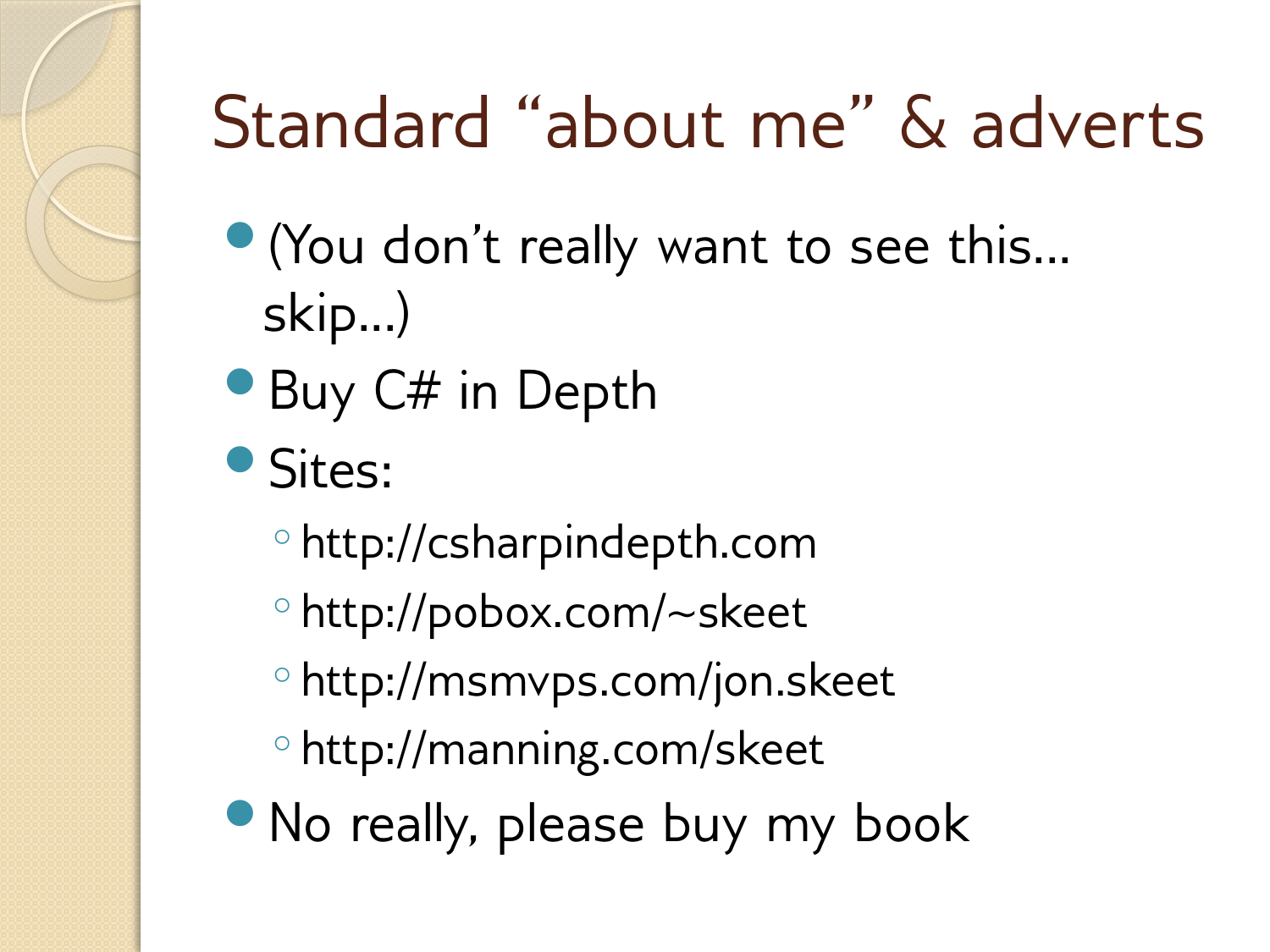

# Standard “about me” & adverts
(You don’t really want to see this... skip...)
Buy C# in Depth
Sites:
http://csharpindepth.com
http://pobox.com/~skeet
http://msmvps.com/jon.skeet
http://manning.com/skeet
No really, please buy my book